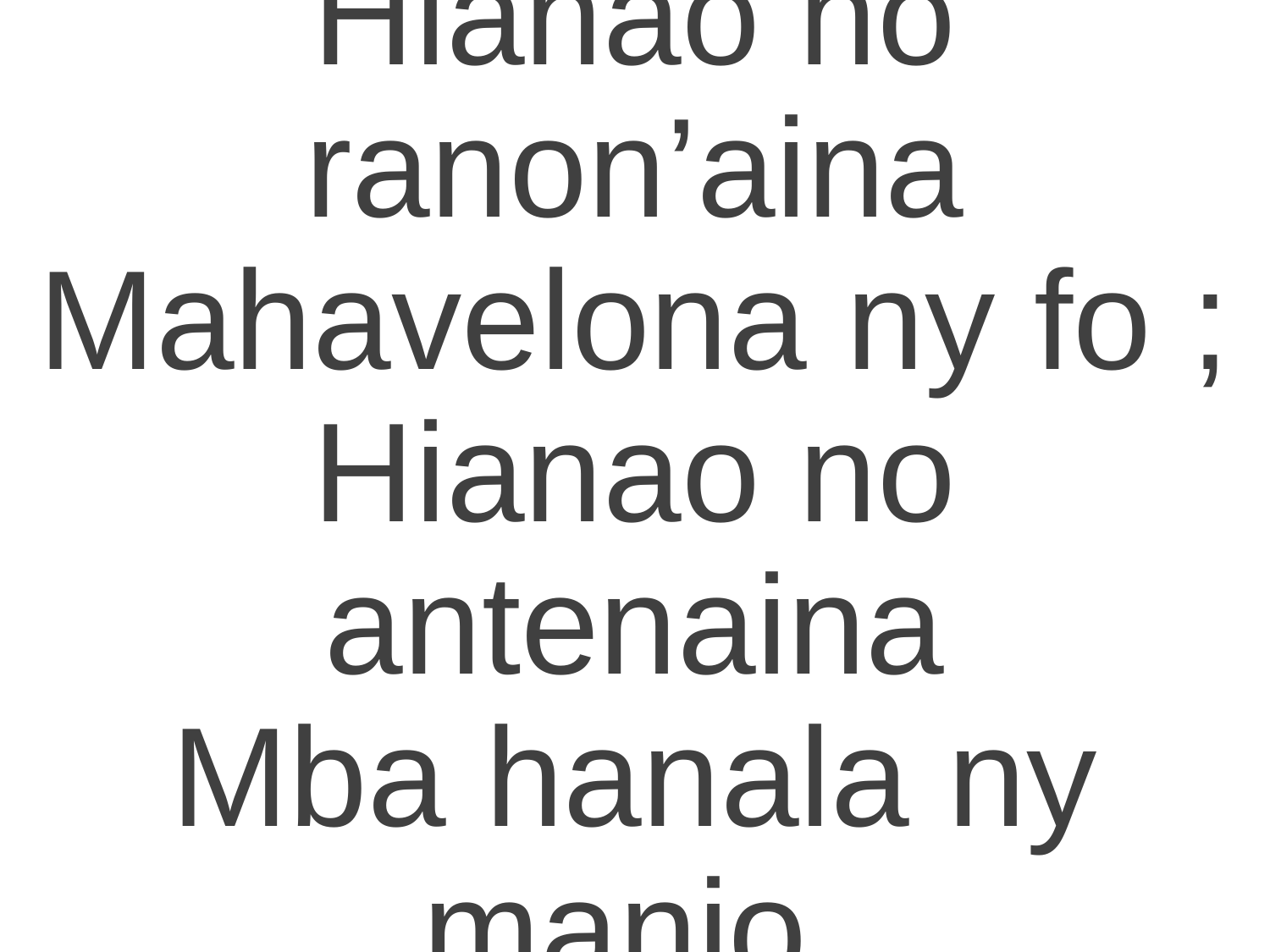

Hianao no ranon’aina
Mahavelona ny fo ;
Hianao no antenaina
Mba hanala ny manjo.